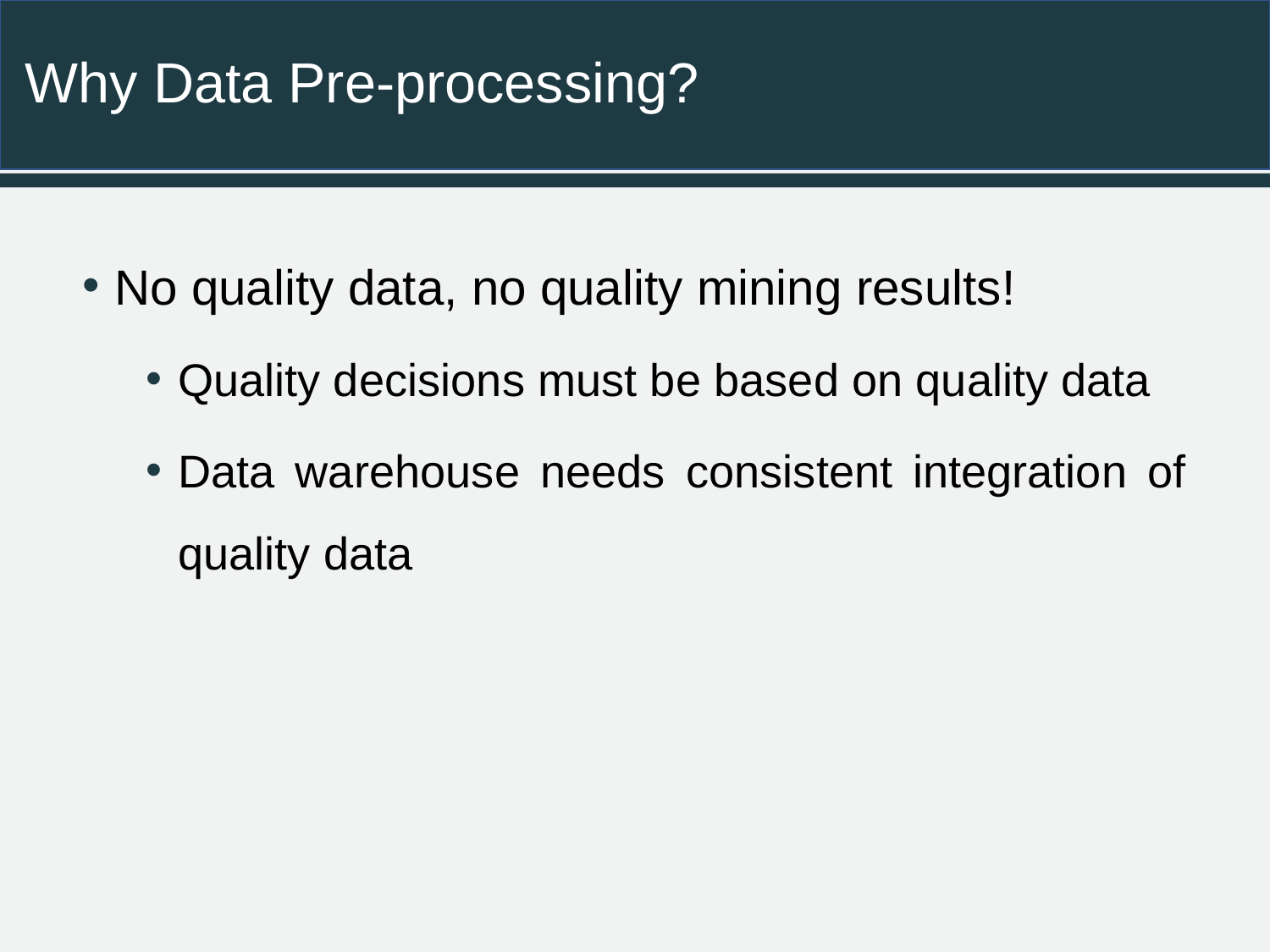

# Why Data Pre-processing?
No quality data, no quality mining results!
Quality decisions must be based on quality data
Data warehouse needs consistent integration of quality data